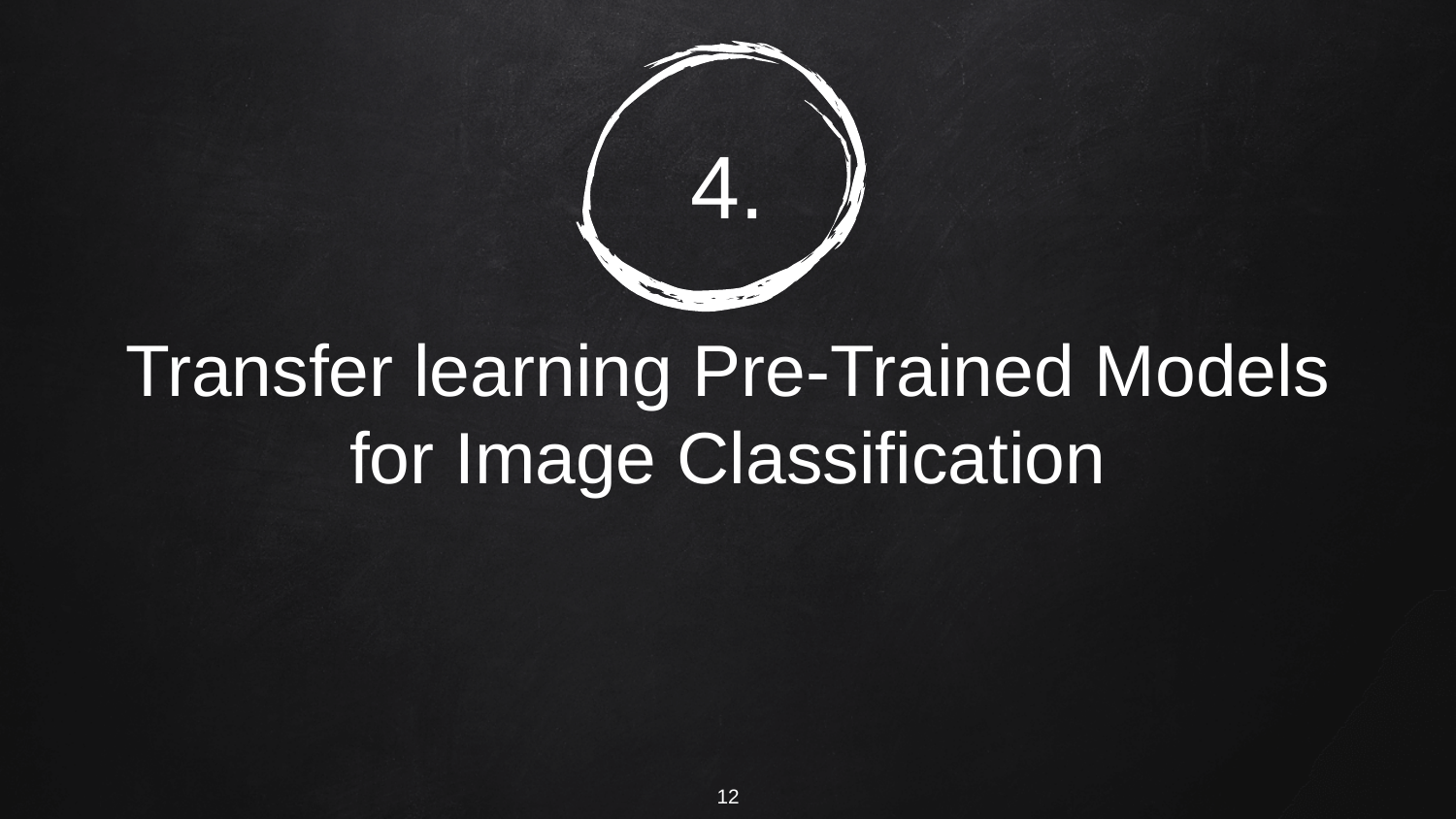

# 4.

Transfer learning Pre-Trained Models for Image Classification
12